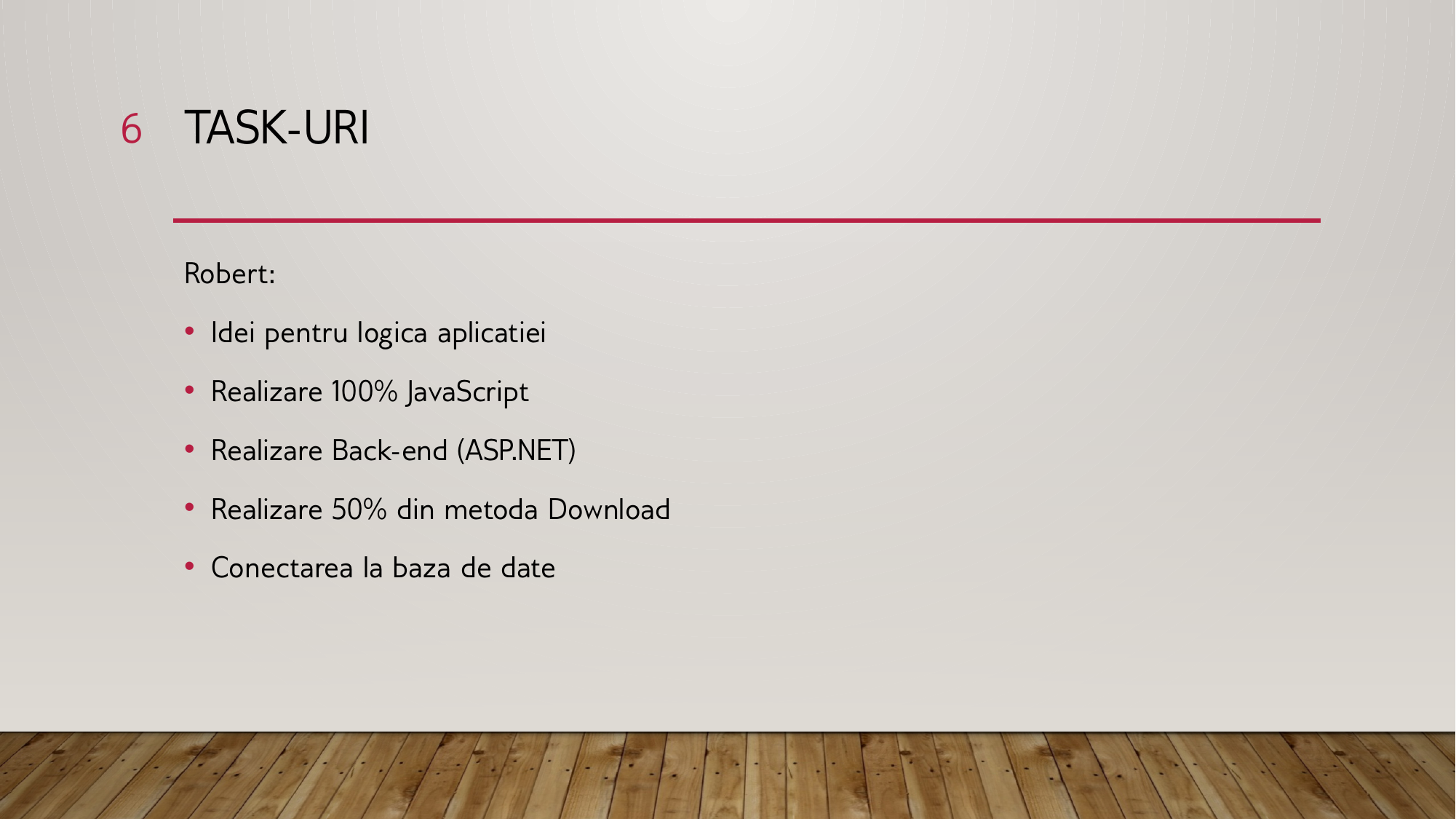

6
# TASK-URI
Robert:
Idei pentru logica aplicatiei
Realizare 100% JavaScript
Realizare Back-end (ASP.NET)
Realizare 50% din metoda Download
Conectarea la baza de date